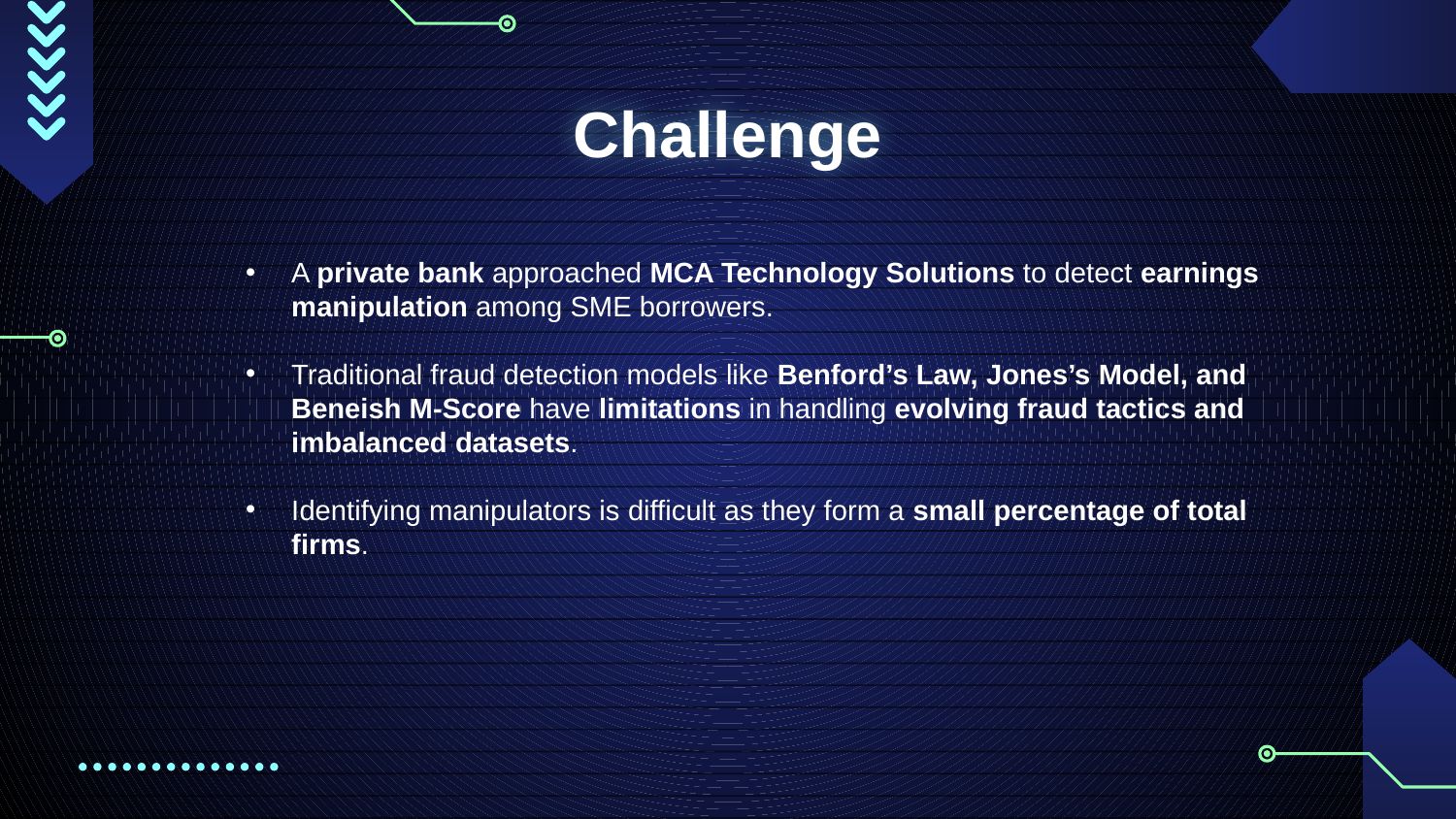

# Challenge
A private bank approached MCA Technology Solutions to detect earnings manipulation among SME borrowers.

Traditional fraud detection models like Benford’s Law, Jones’s Model, and Beneish M-Score have limitations in handling evolving fraud tactics and imbalanced datasets.

Identifying manipulators is difficult as they form a small percentage of total firms.